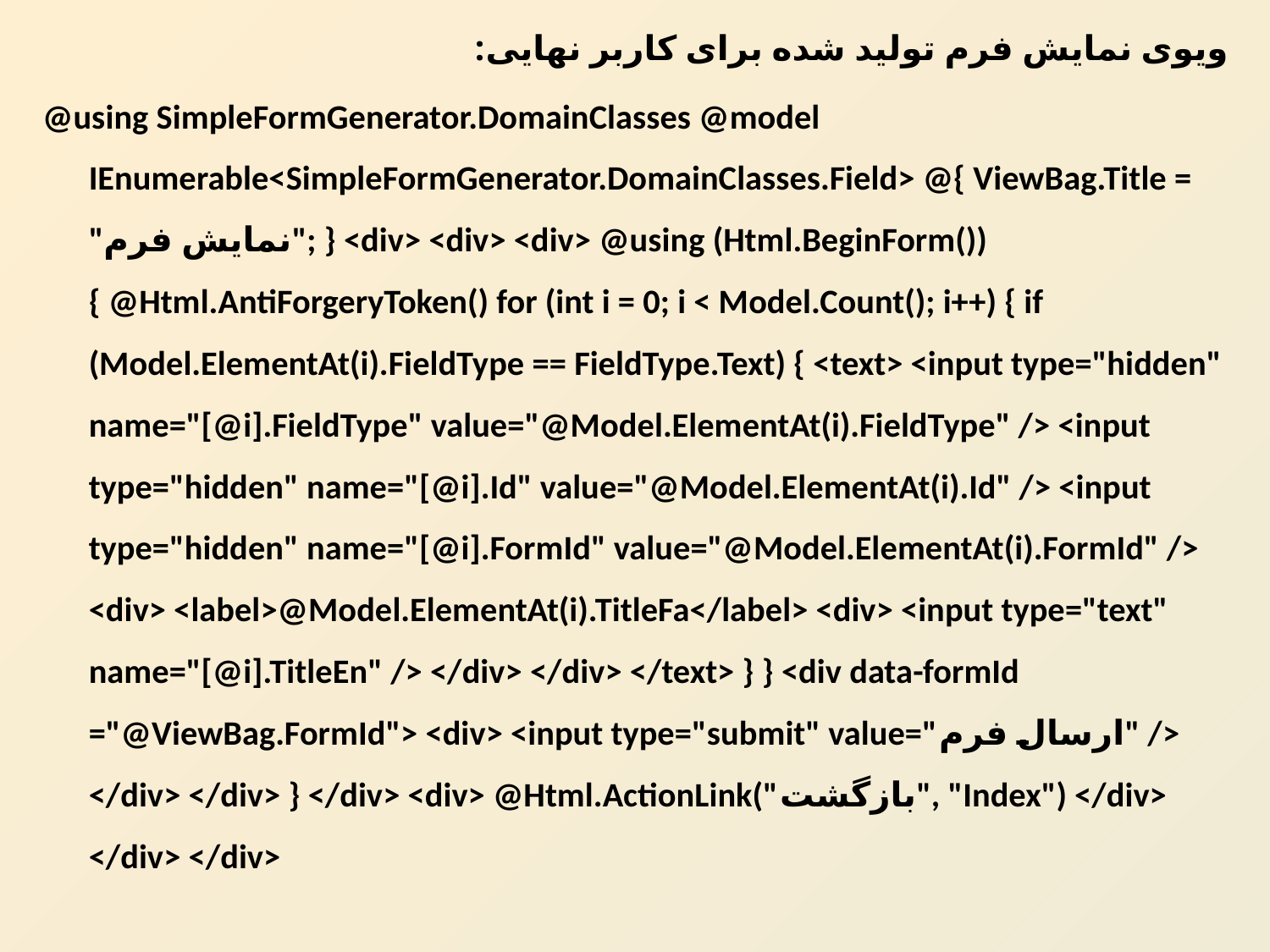

ویوی نمایش فرم تولید شده برای کاربر نهایی:
@using SimpleFormGenerator.DomainClasses @model IEnumerable<SimpleFormGenerator.DomainClasses.Field> @{ ViewBag.Title = "نمایش فرم"; } <div> <div> <div> @using (Html.BeginForm()) { @Html.AntiForgeryToken() for (int i = 0; i < Model.Count(); i++) { if (Model.ElementAt(i).FieldType == FieldType.Text) { <text> <input type="hidden" name="[@i].FieldType" value="@Model.ElementAt(i).FieldType" /> <input type="hidden" name="[@i].Id" value="@Model.ElementAt(i).Id" /> <input type="hidden" name="[@i].FormId" value="@Model.ElementAt(i).FormId" /> <div> <label>@Model.ElementAt(i).TitleFa</label> <div> <input type="text" name="[@i].TitleEn" /> </div> </div> </text> } } <div data-formId ="@ViewBag.FormId"> <div> <input type="submit" value="ارسال فرم" /> </div> </div> } </div> <div> @Html.ActionLink("بازگشت", "Index") </div> </div> </div>